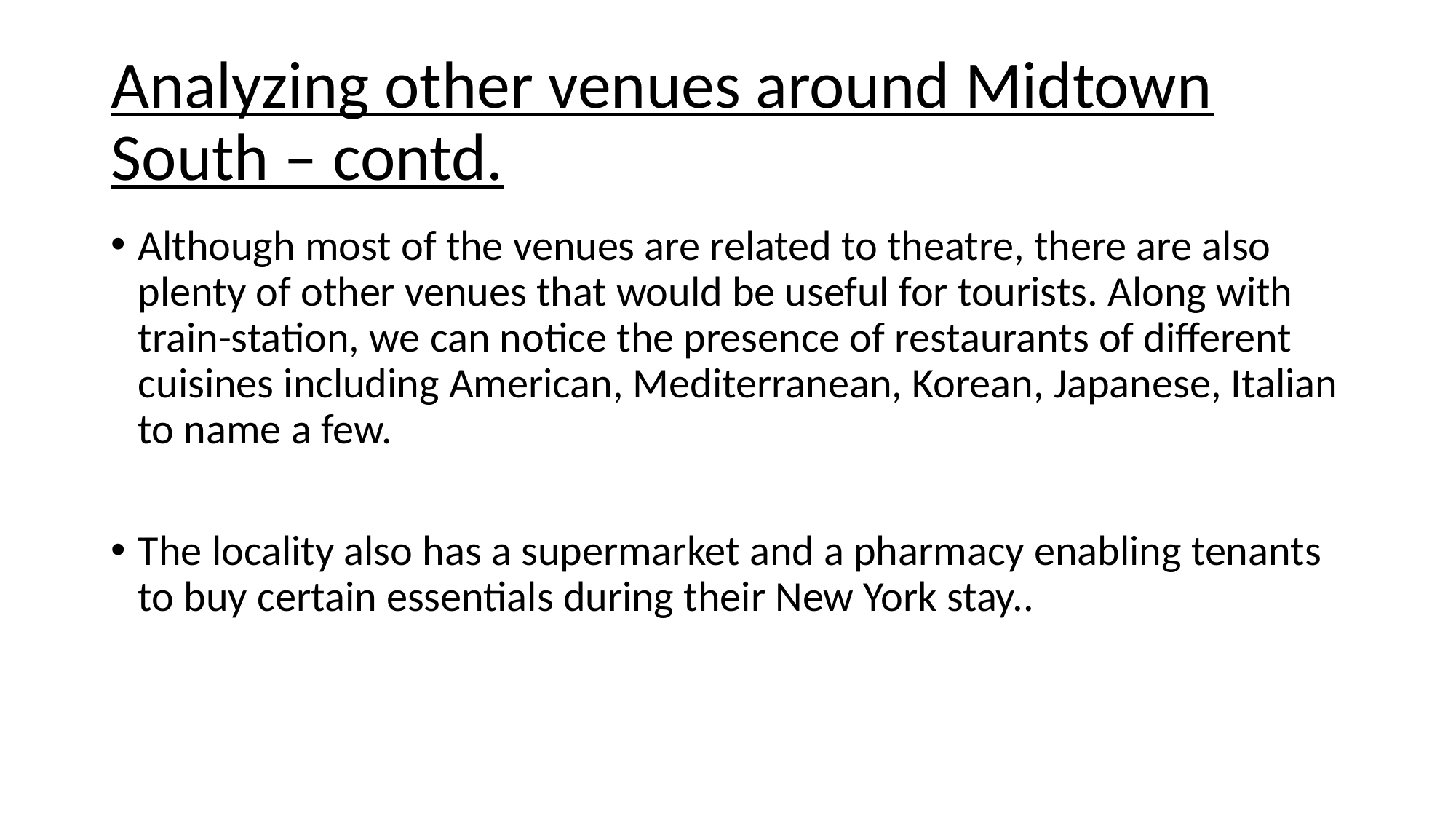

# Analyzing other venues around Midtown South – contd.
Although most of the venues are related to theatre, there are also plenty of other venues that would be useful for tourists. Along with train-station, we can notice the presence of restaurants of different cuisines including American, Mediterranean, Korean, Japanese, Italian to name a few.

The locality also has a supermarket and a pharmacy enabling tenants to buy certain essentials during their New York stay..